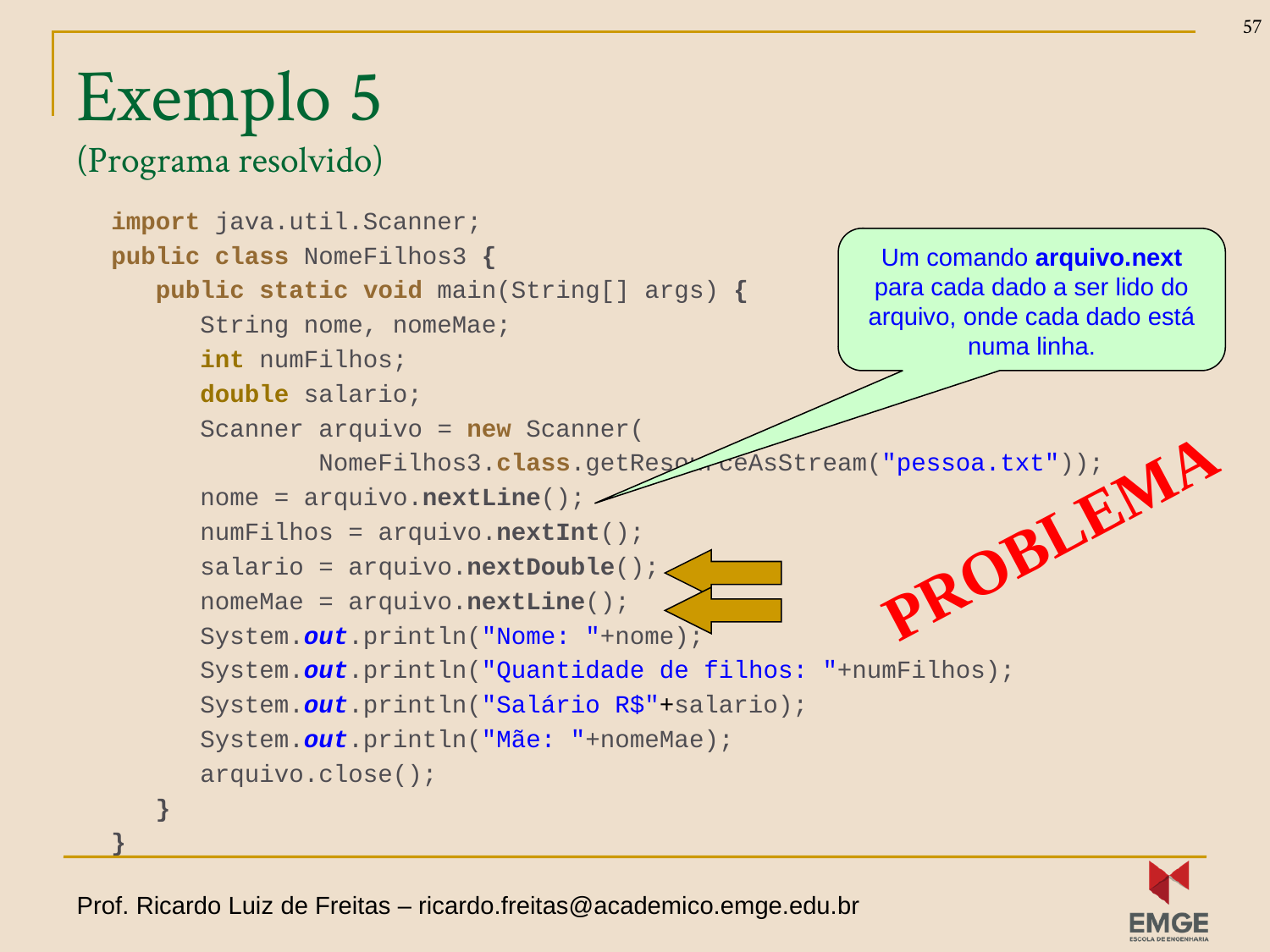

57
# Exemplo 5 (Programa resolvido)
import java.util.Scanner;
public class NomeFilhos3 {
   public static void main(String[] args) {
      String nome, nomeMae;
      int numFilhos;
      double salario;
      Scanner arquivo = new Scanner(
              NomeFilhos3.class.getResourceAsStream("pessoa.txt"));
      nome = arquivo.nextLine();
      numFilhos = arquivo.nextInt();
      salario = arquivo.nextDouble();
      nomeMae = arquivo.nextLine();
      System.out.println("Nome: "+nome);
      System.out.println("Quantidade de filhos: "+numFilhos);
      System.out.println("Salário R$"+salario);
      System.out.println("Mãe: "+nomeMae);
      arquivo.close();
   }
}

Um comando arquivo.next para cada dado a ser lido do arquivo, onde cada dado está numa linha.
PROBLEMA